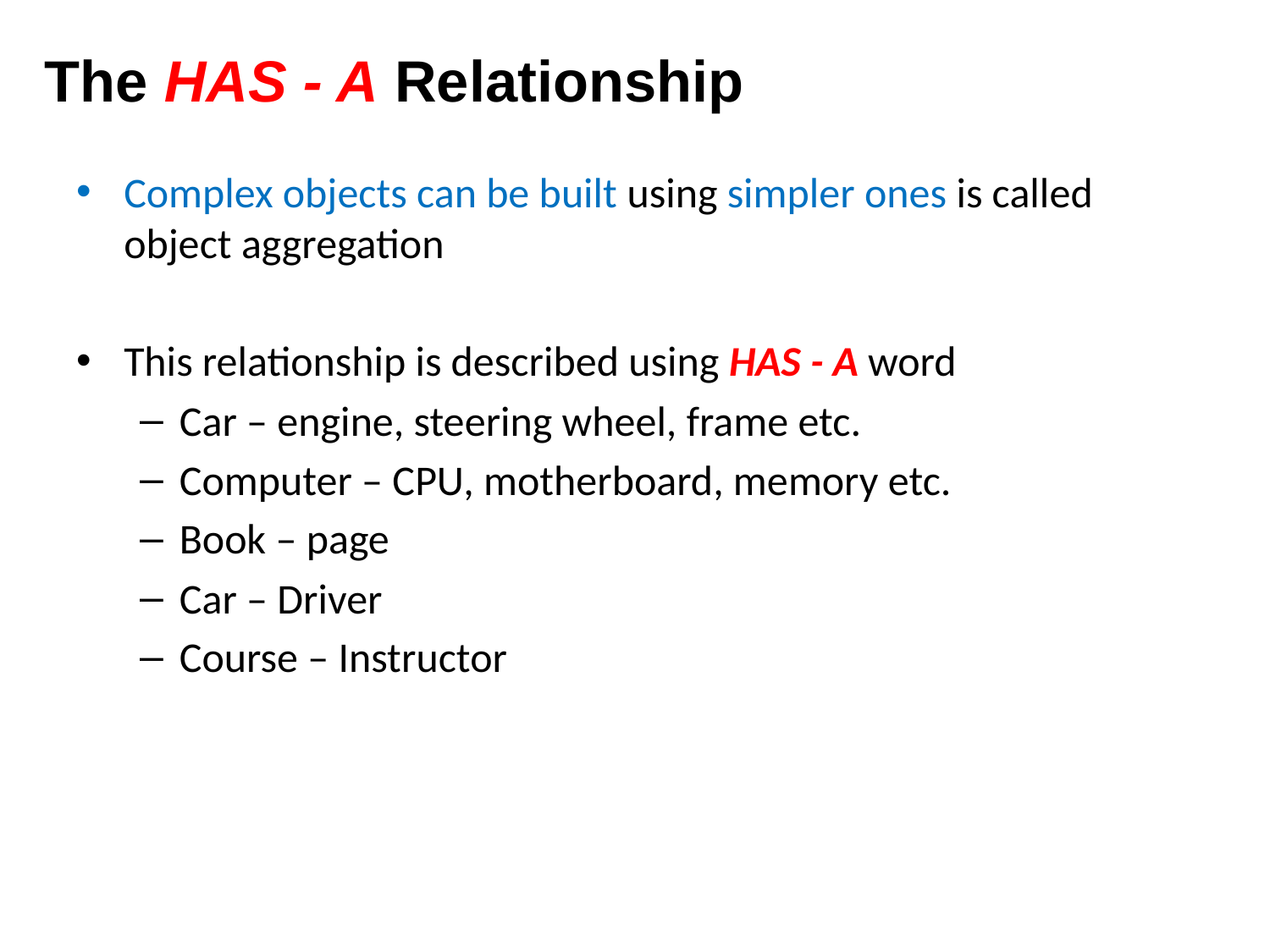

# The HAS - A Relationship
Complex objects can be built using simpler ones is called object aggregation

This relationship is described using HAS - A word
Car – engine, steering wheel, frame etc.
Computer – CPU, motherboard, memory etc.
Book – page
Car – Driver
Course – Instructor